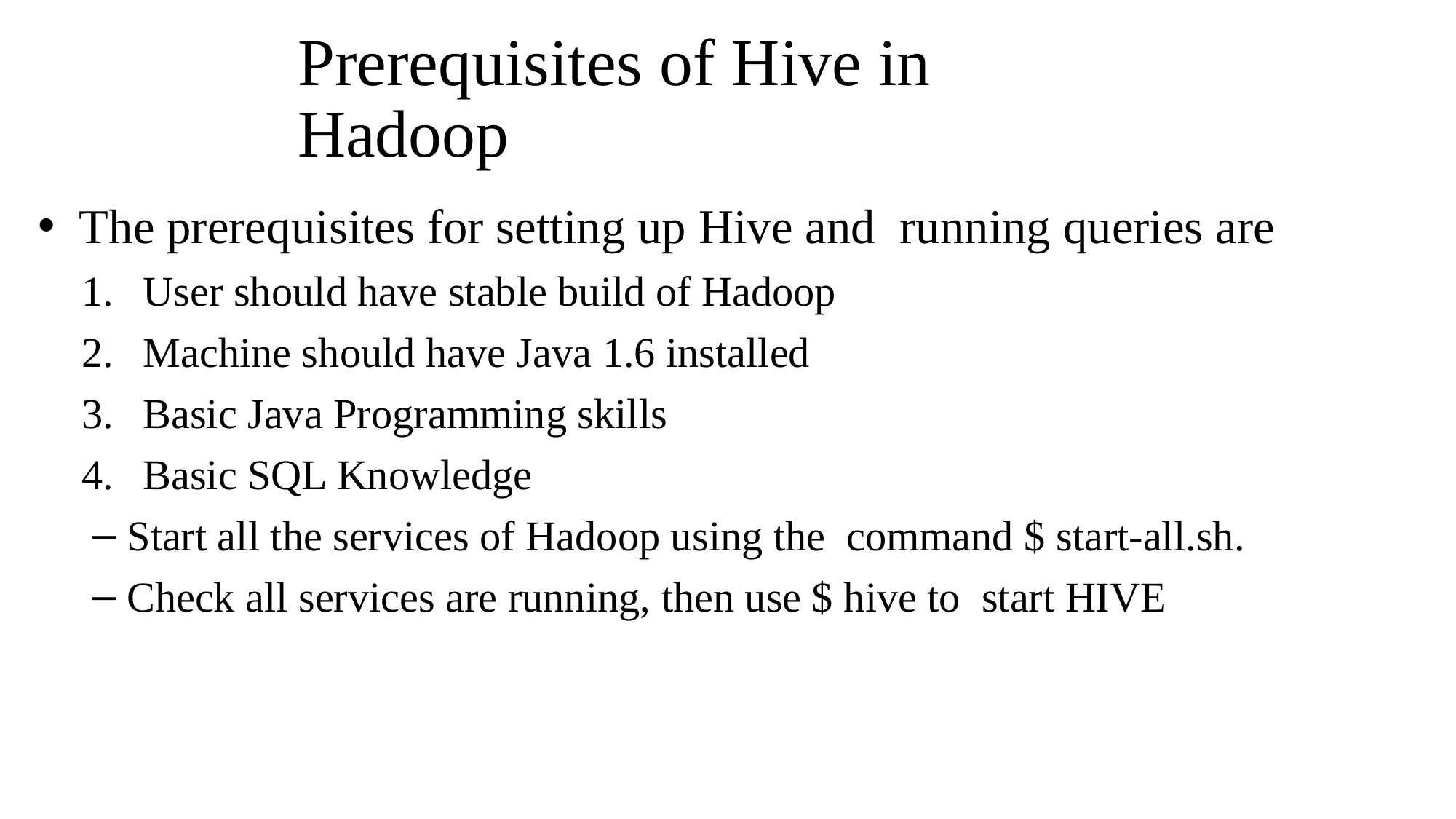

# Prerequisites of Hive in Hadoop
The prerequisites for setting up Hive and  running queries are
User should have stable build of Hadoop
Machine should have Java 1.6 installed
Basic Java Programming skills
Basic SQL Knowledge
Start all the services of Hadoop using the  command $ start-all.sh.
Check all services are running, then use $ hive to  start HIVE